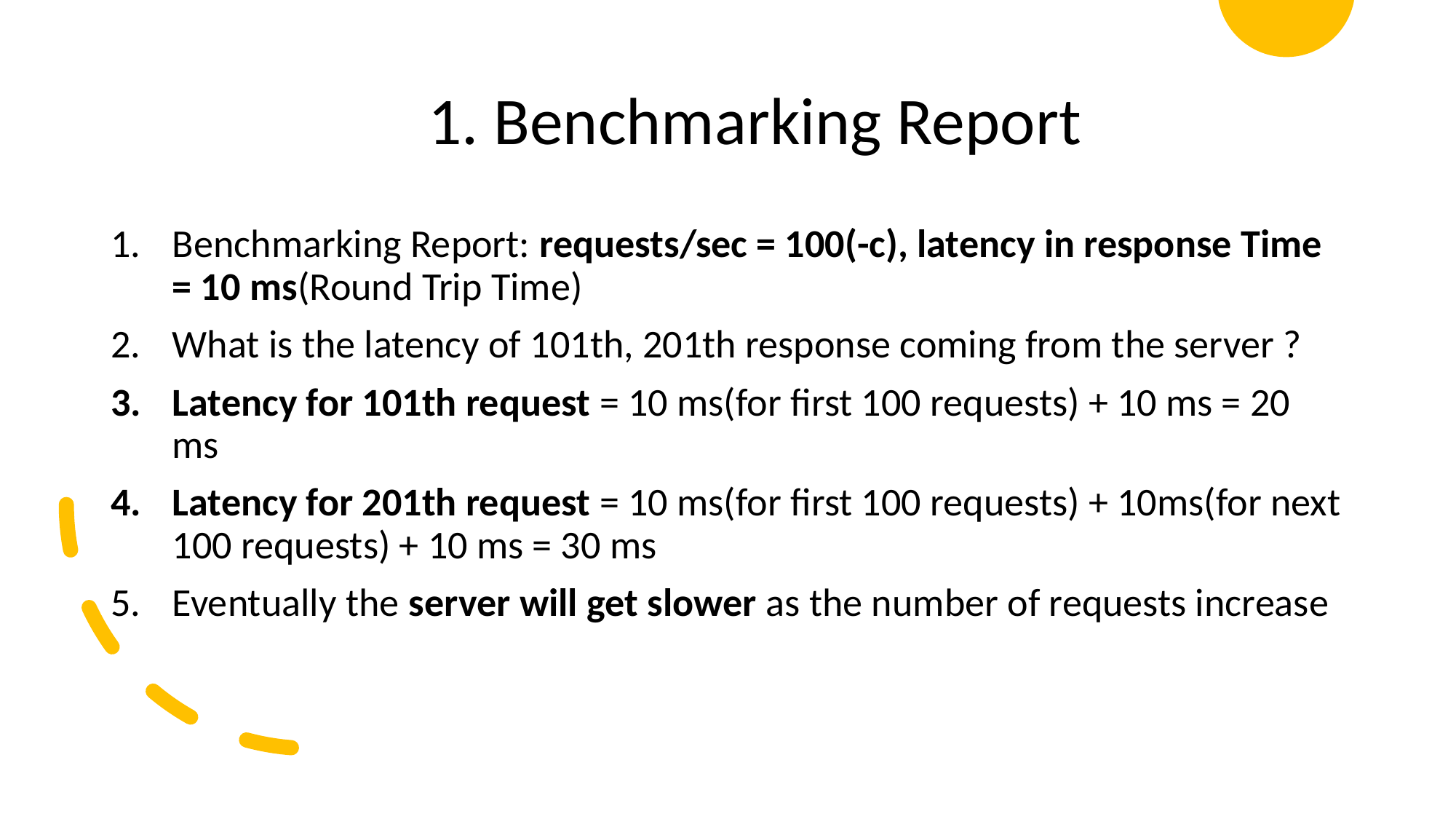

# 1. Benchmarking Report
Benchmarking Report: requests/sec = 100(-c), latency in response Time = 10 ms(Round Trip Time)
What is the latency of 101th, 201th response coming from the server ?
Latency for 101th request = 10 ms(for first 100 requests) + 10 ms = 20 ms
Latency for 201th request = 10 ms(for first 100 requests) + 10ms(for next 100 requests) + 10 ms = 30 ms
Eventually the server will get slower as the number of requests increase